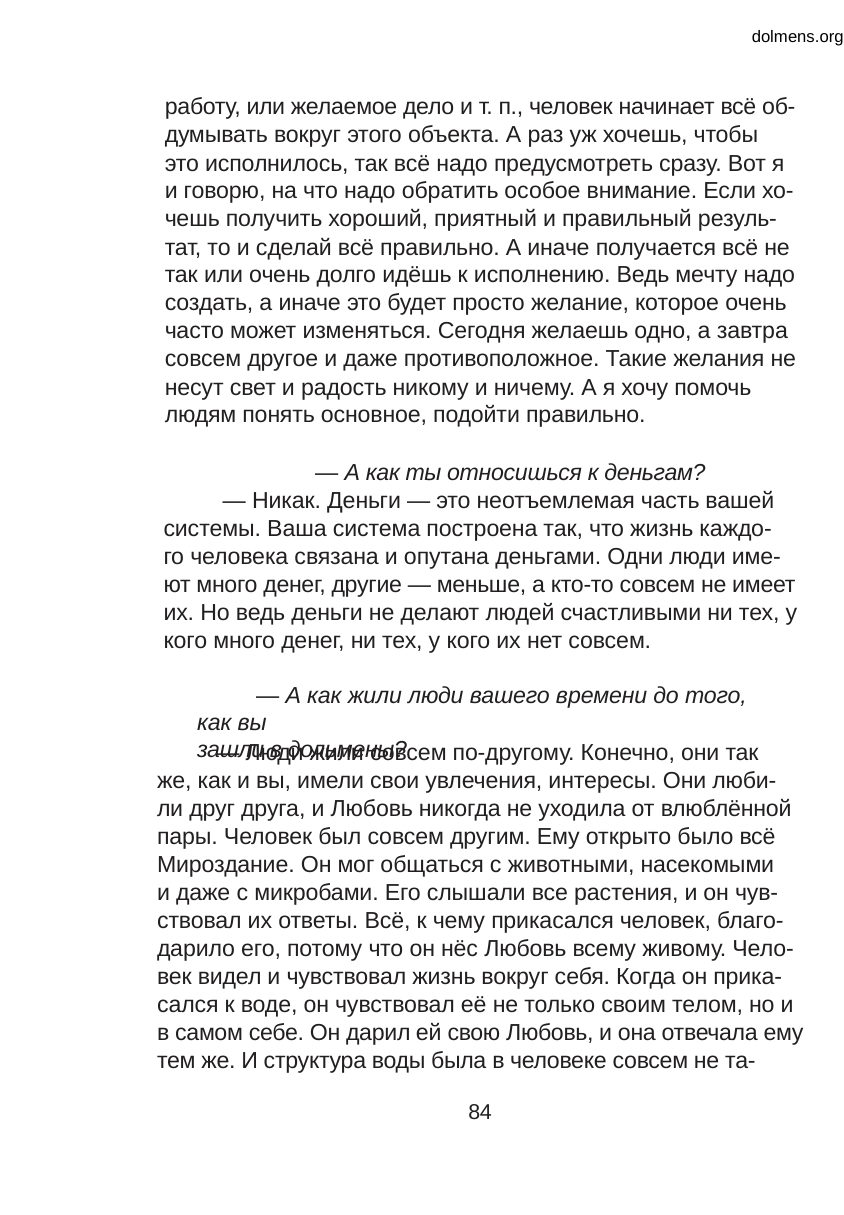

dolmens.org

работу, или желаемое дело и т. п., человек начинает всё об-
думывать вокруг этого объекта. А раз уж хочешь, чтобы
это исполнилось, так всё надо предусмотреть сразу. Вот я
и говорю, на что надо обратить особое внимание. Если хо-
чешь получить хороший, приятный и правильный резуль-
тат, то и сделай всё правильно. А иначе получается всё не
так или очень долго идёшь к исполнению. Ведь мечту надо
создать, а иначе это будет просто желание, которое очень
часто может изменяться. Сегодня желаешь одно, а завтра
совсем другое и даже противоположное. Такие желания не
несут свет и радость никому и ничему. А я хочу помочь
людям понять основное, подойти правильно.

— А как ты относишься к деньгам?

— Никак. Деньги — это неотъемлемая часть вашей
системы. Ваша система построена так, что жизнь каждо-
го человека связана и опутана деньгами. Одни люди име-
ют много денег, другие — меньше, а кто-то совсем не имеет
их. Но ведь деньги не делают людей счастливыми ни тех, у
кого много денег, ни тех, у кого их нет совсем.

— А как жили люди вашего времени до того, как вы
зашли в дольмены?

— Люди жили совсем по-другому. Конечно, они так
же, как и вы, имели свои увлечения, интересы. Они люби-
ли друг друга, и Любовь никогда не уходила от влюблённой
пары. Человек был совсем другим. Ему открыто было всё
Мироздание. Он мог общаться с животными, насекомыми
и даже с микробами. Его слышали все растения, и он чув-
ствовал их ответы. Всё, к чему прикасался человек, благо-
дарило его, потому что он нёс Любовь всему живому. Чело-
век видел и чувствовал жизнь вокруг себя. Когда он прика-
сался к воде, он чувствовал её не только своим телом, но и
в самом себе. Он дарил ей свою Любовь, и она отвечала ему
тем же. И структура воды была в человеке совсем не та-

84